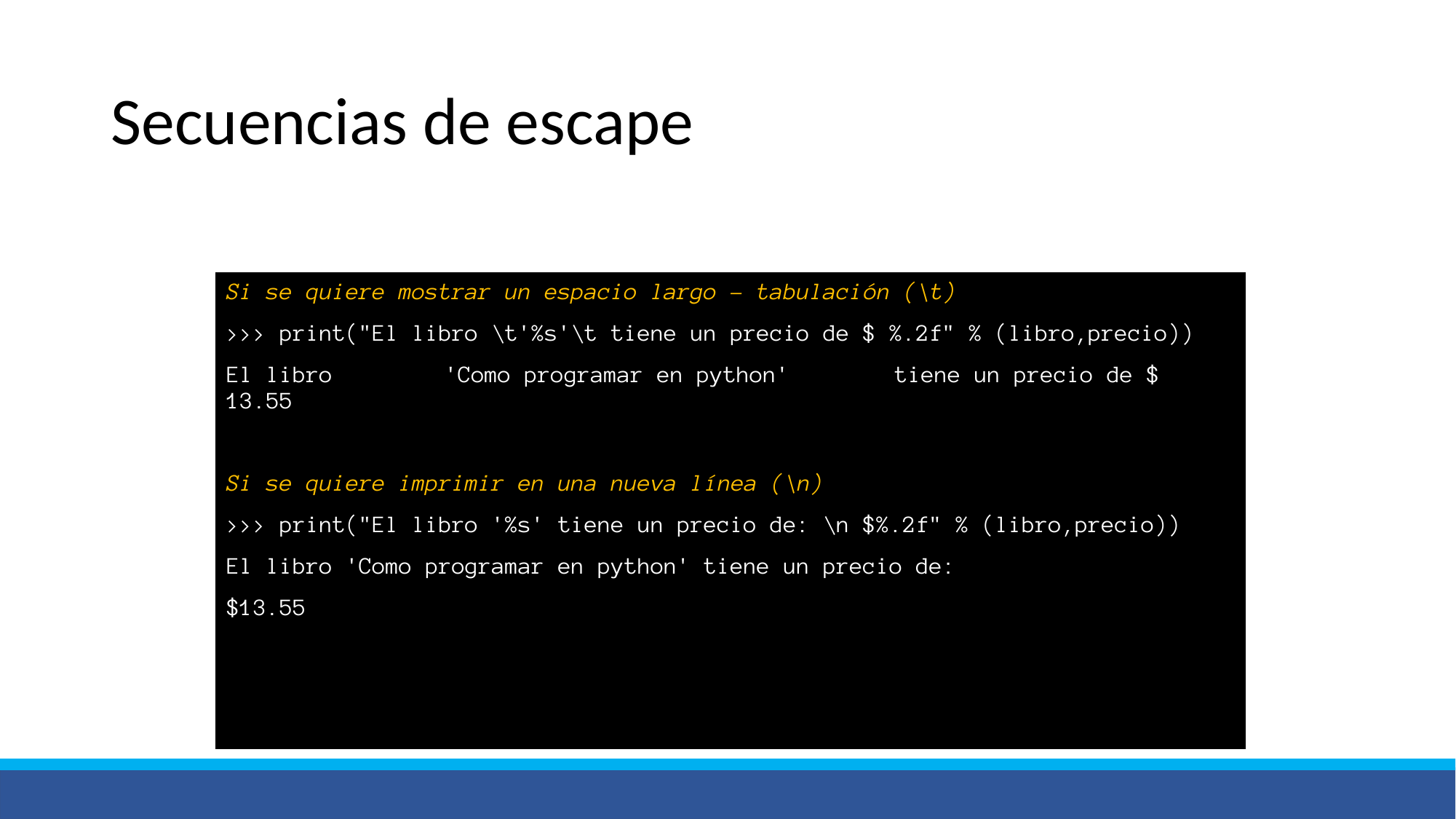

# Secuencias de escape
Si se quiere mostrar un espacio largo – tabulación (\t)
>>> print("El libro \t'%s'\t tiene un precio de $ %.2f" % (libro,precio))
El libro 	'Como programar en python'	 tiene un precio de $ 13.55

Si se quiere imprimir en una nueva línea (\n)
>>> print("El libro '%s' tiene un precio de: \n $%.2f" % (libro,precio))
El libro 'Como programar en python' tiene un precio de:
$13.55